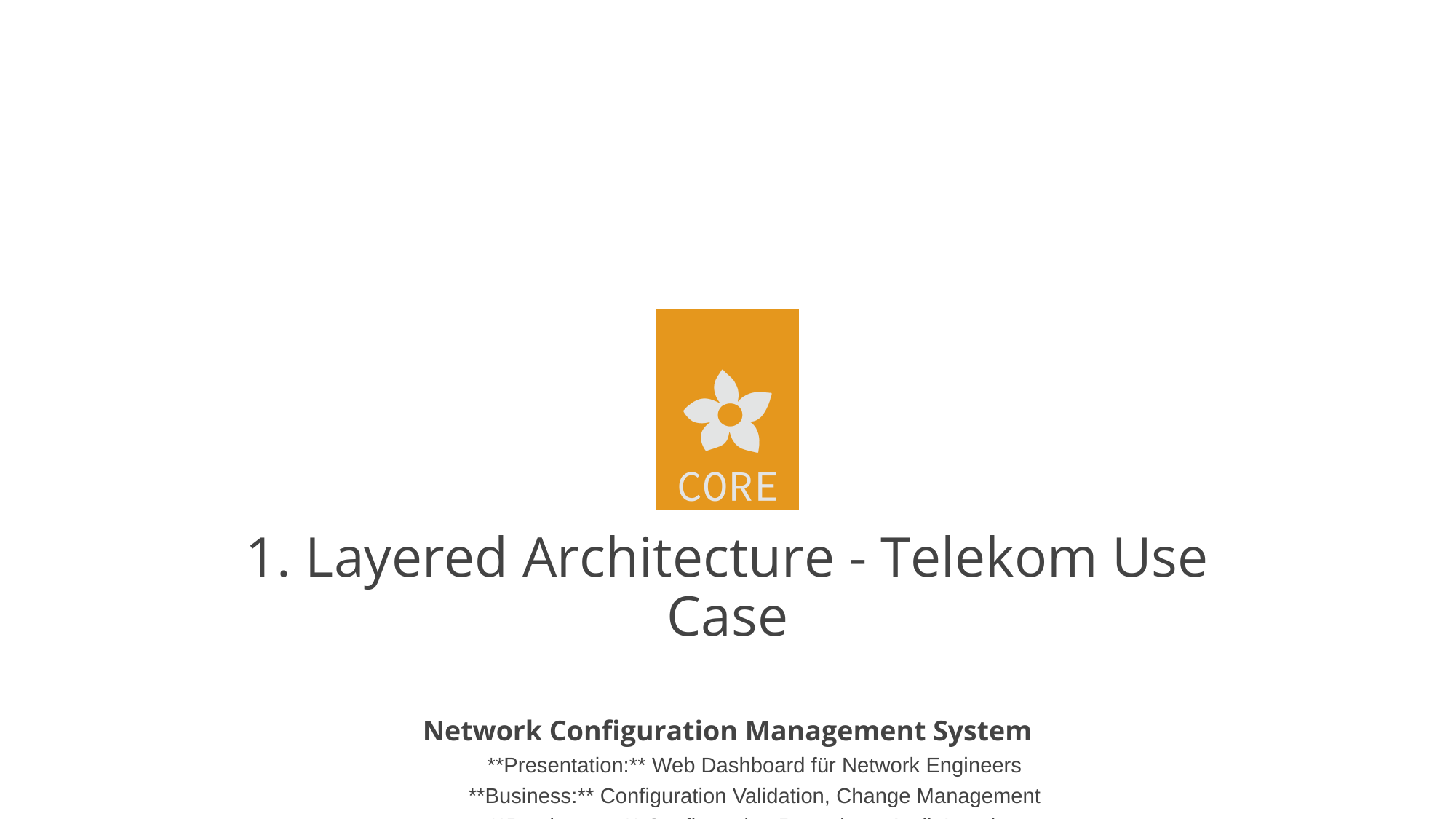

# 1. Layered Architecture - Telekom Use Case

Network Configuration Management System
**Presentation:** Web Dashboard für Network Engineers
**Business:** Configuration Validation, Change Management
**Persistence:** Configuration Repository, Audit Logging
**Database:** PostgreSQL für Config Data, MongoDB für Audit Logs
SNMP configuration management
Network device inventory
Change approval workflows
Configuration backup and restore